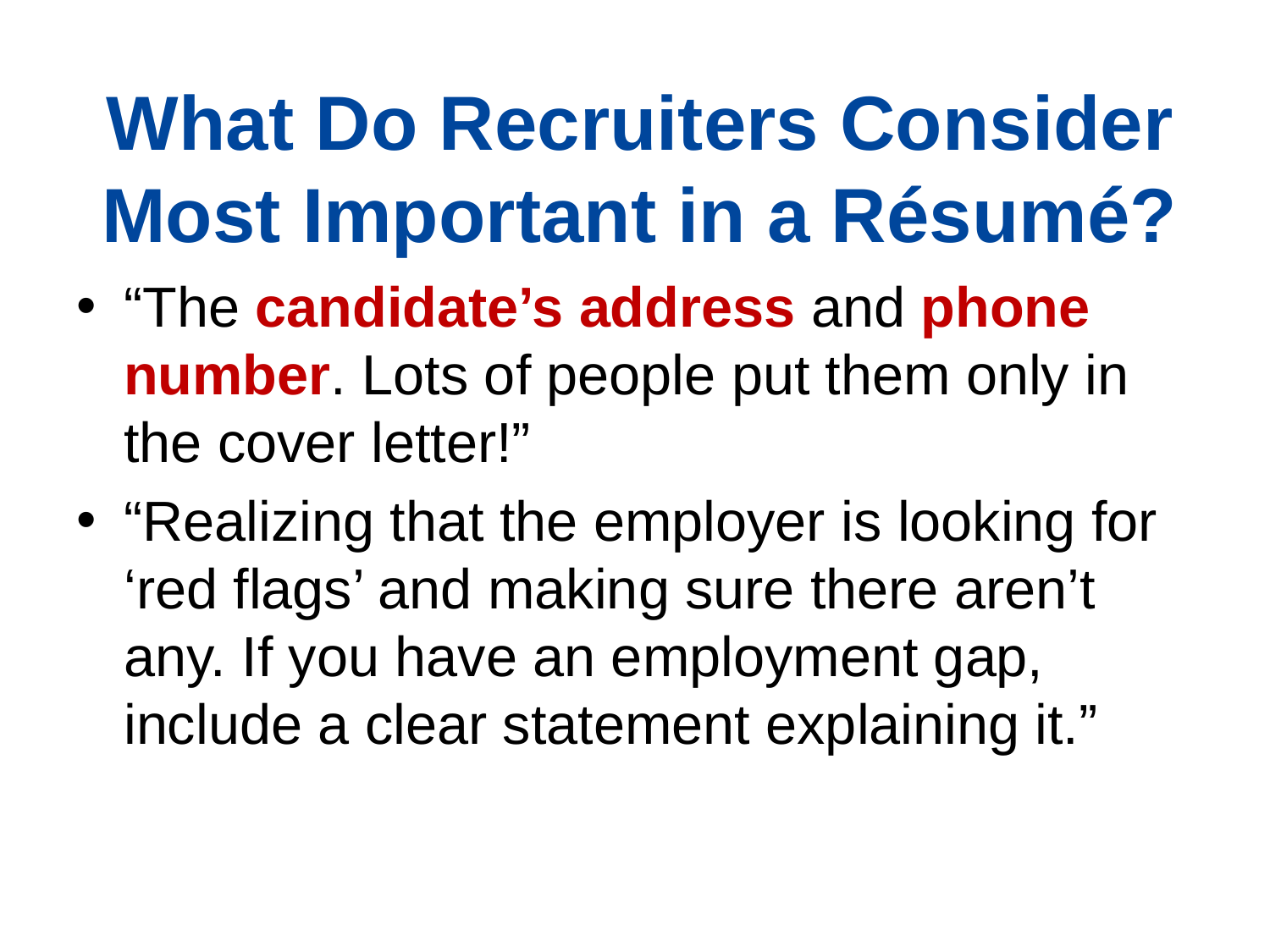

# What Do Recruiters Consider Most Important in a Résumé?
“The candidate’s address and phone number. Lots of people put them only in the cover letter!”
“Realizing that the employer is looking for ‘red flags’ and making sure there aren’t any. If you have an employment gap, include a clear statement explaining it.”